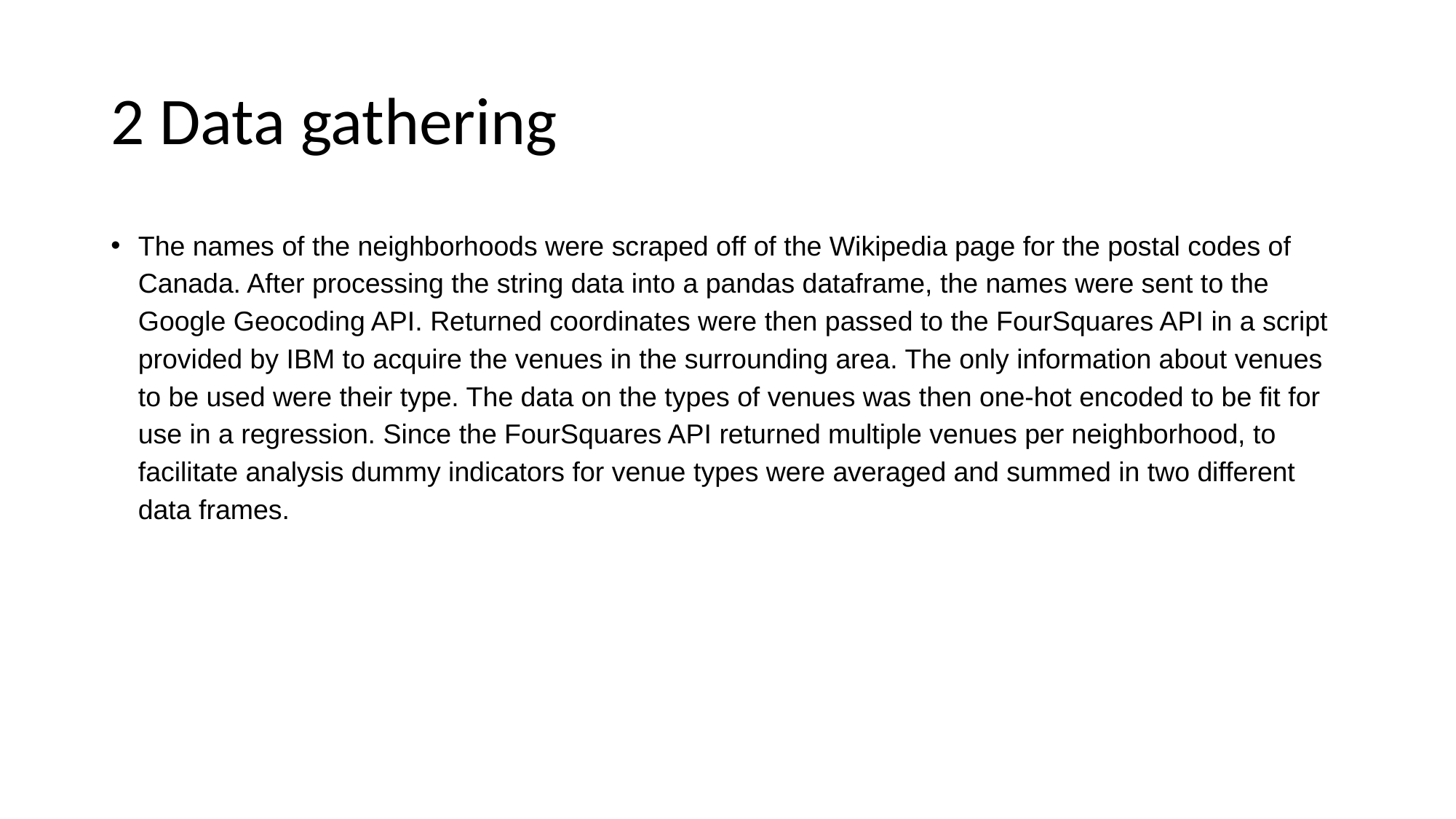

# 2 Data gathering
The names of the neighborhoods were scraped off of the Wikipedia page for the postal codes of Canada. After processing the string data into a pandas dataframe, the names were sent to the Google Geocoding API. Returned coordinates were then passed to the FourSquares API in a script provided by IBM to acquire the venues in the surrounding area. The only information about venues to be used were their type. The data on the types of venues was then one-hot encoded to be fit for use in a regression. Since the FourSquares API returned multiple venues per neighborhood, to facilitate analysis dummy indicators for venue types were averaged and summed in two different data frames.